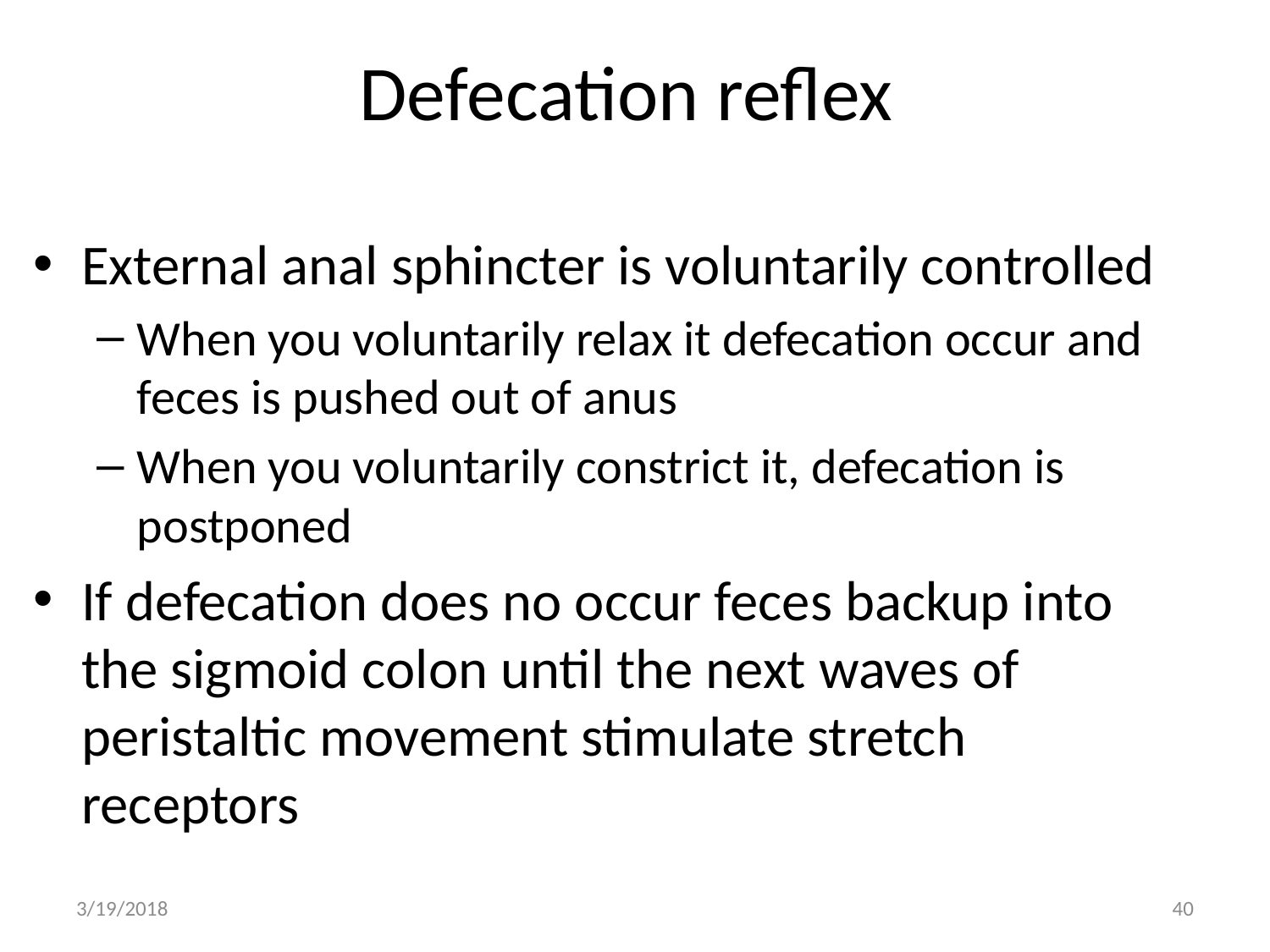

# Defecation reflex
External anal sphincter is voluntarily controlled
When you voluntarily relax it defecation occur and feces is pushed out of anus
When you voluntarily constrict it, defecation is postponed
If defecation does no occur feces backup into the sigmoid colon until the next waves of peristaltic movement stimulate stretch receptors

3/19/2018
40